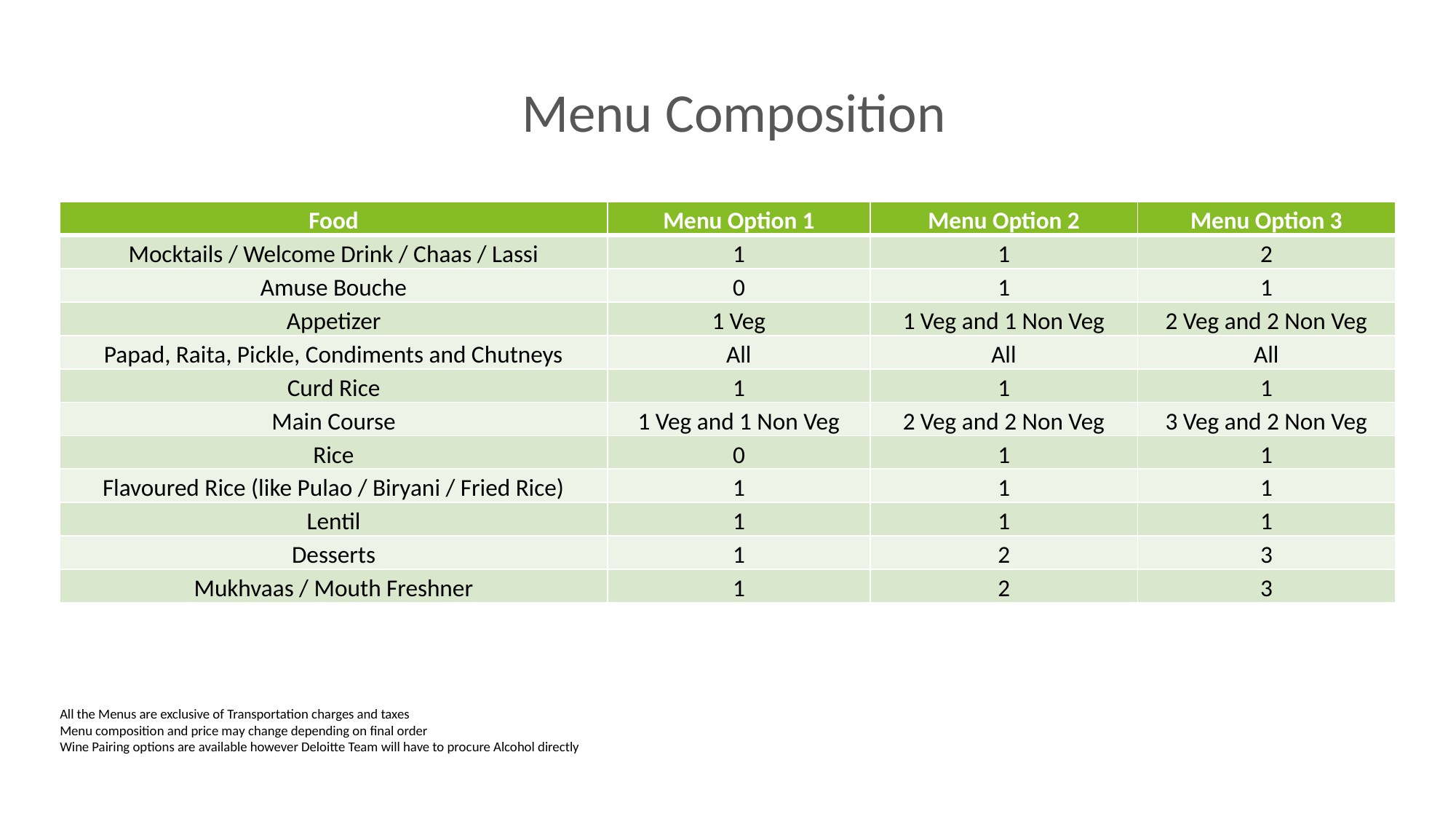

#
 Menu Composition
| Food | Menu Option 1 | Menu Option 2 | Menu Option 3 |
| --- | --- | --- | --- |
| Mocktails / Welcome Drink / Chaas / Lassi | 1 | 1 | 2 |
| Amuse Bouche | 0 | 1 | 1 |
| Appetizer | 1 Veg | 1 Veg and 1 Non Veg | 2 Veg and 2 Non Veg |
| Papad, Raita, Pickle, Condiments and Chutneys | All | All | All |
| Curd Rice | 1 | 1 | 1 |
| Main Course | 1 Veg and 1 Non Veg | 2 Veg and 2 Non Veg | 3 Veg and 2 Non Veg |
| Rice | 0 | 1 | 1 |
| Flavoured Rice (like Pulao / Biryani / Fried Rice) | 1 | 1 | 1 |
| Lentil | 1 | 1 | 1 |
| Desserts | 1 | 2 | 3 |
| Mukhvaas / Mouth Freshner | 1 | 2 | 3 |
All the Menus are exclusive of Transportation charges and taxes
Menu composition and price may change depending on final order
Wine Pairing options are available however Deloitte Team will have to procure Alcohol directly